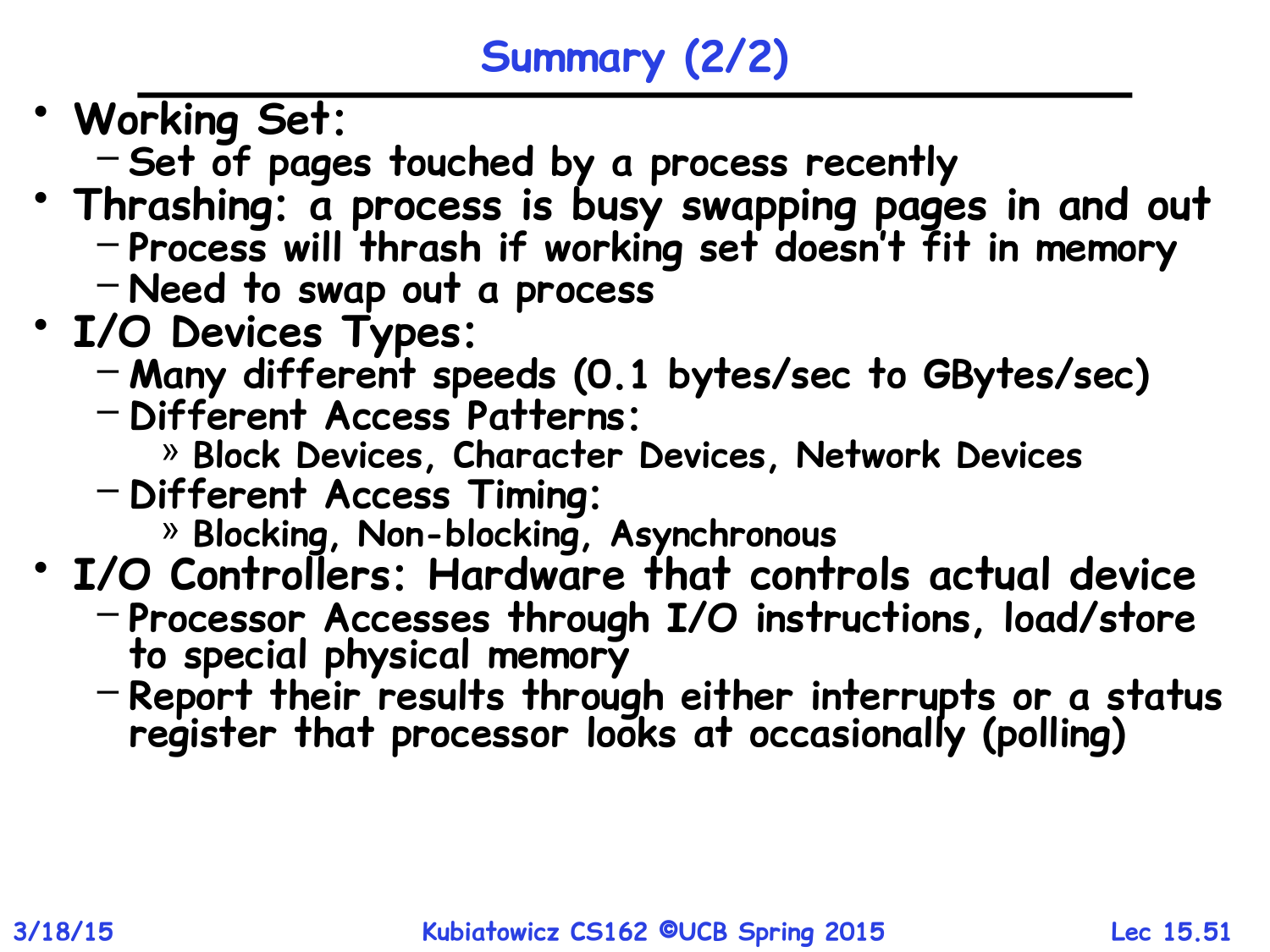

# Summary (2/2)
Working Set:
Set of pages touched by a process recently
Thrashing: a process is busy swapping pages in and out
Process will thrash if working set doesn’t fit in memory
Need to swap out a process
I/O Devices Types:
Many different speeds (0.1 bytes/sec to GBytes/sec)
Different Access Patterns:
Block Devices, Character Devices, Network Devices
Different Access Timing:
Blocking, Non-blocking, Asynchronous
I/O Controllers: Hardware that controls actual device
Processor Accesses through I/O instructions, load/store to special physical memory
Report their results through either interrupts or a status register that processor looks at occasionally (polling)